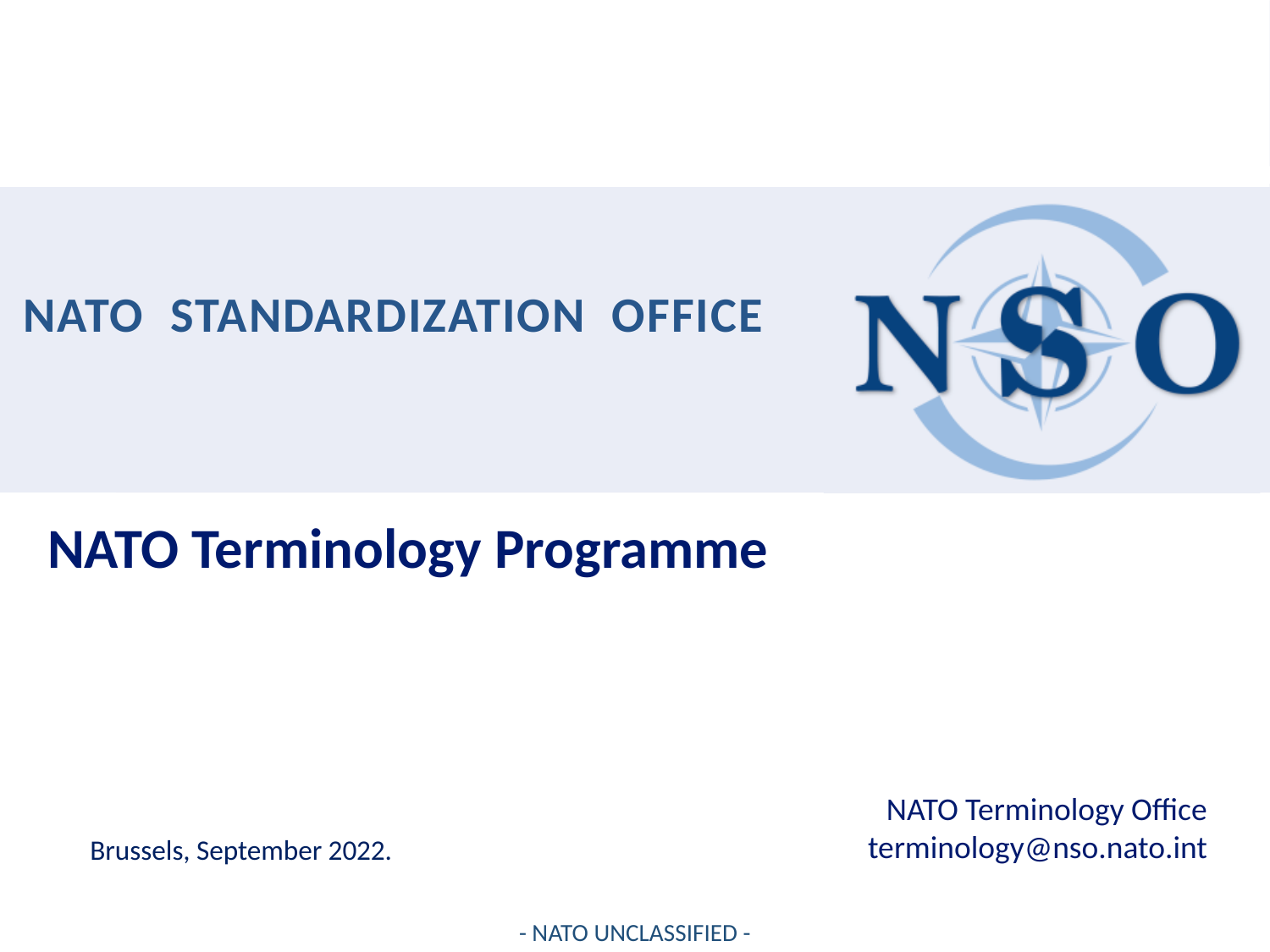

NATO Terminology Programme

NATO Terminology Office
terminology@nso.nato.int
Brussels, September 2022.